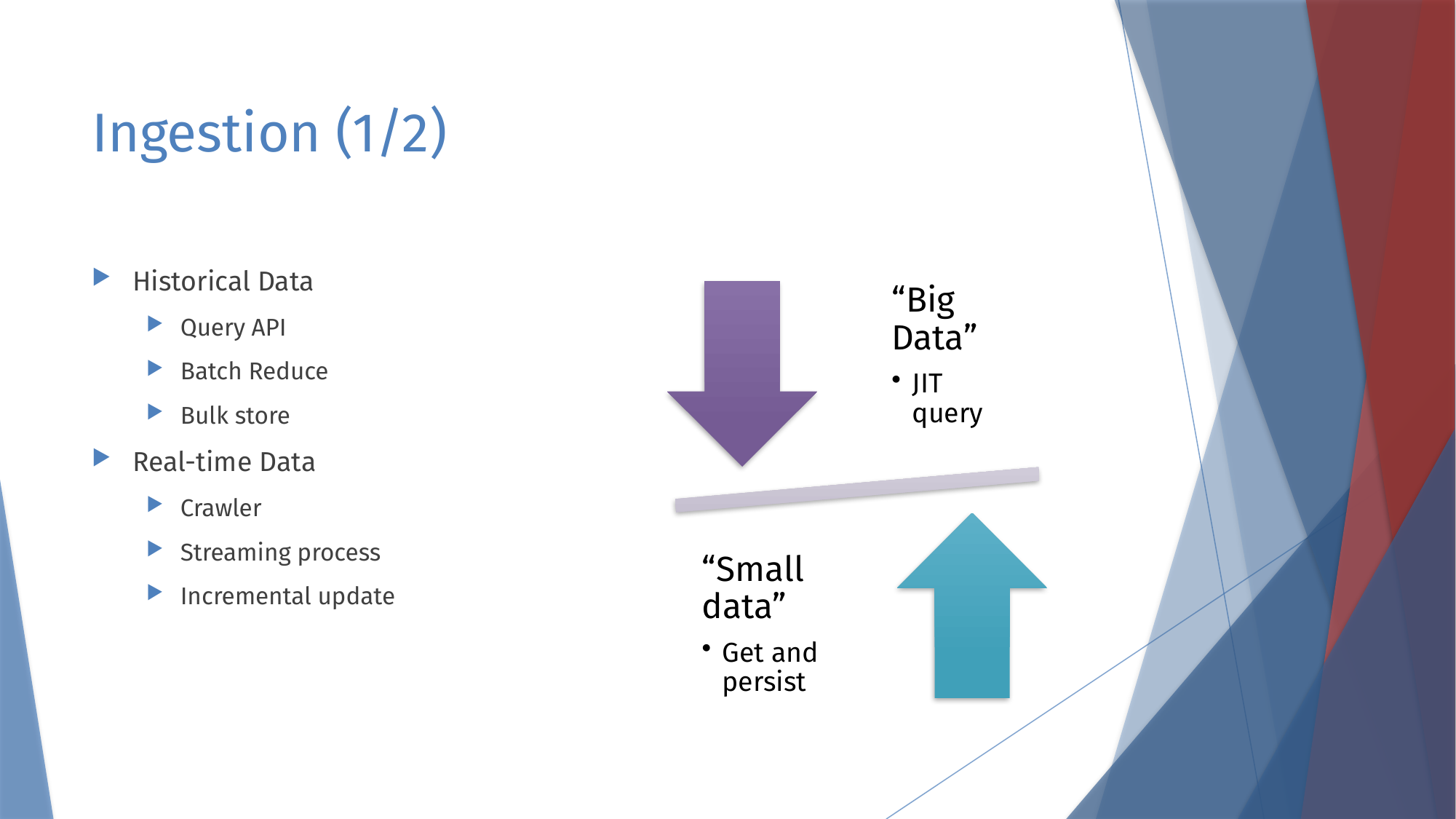

# Ingestion (1/2)
“Big Data”
JIT query
“Small data”
Get and persist
Historical Data
Query API
Batch Reduce
Bulk store
Real-time Data
Crawler
Streaming process
Incremental update